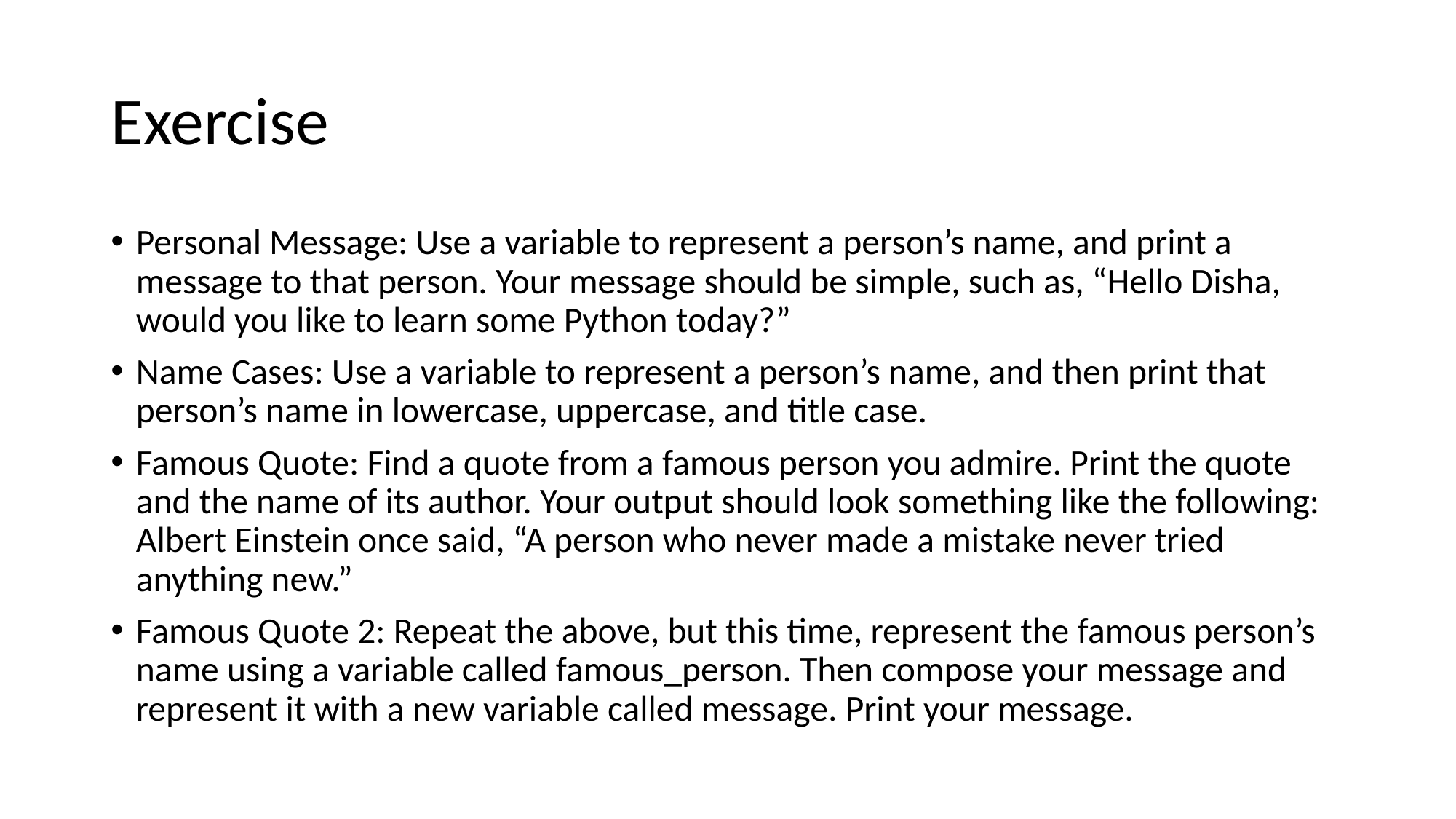

# Exercise
Personal Message: Use a variable to represent a person’s name, and print a message to that person. Your message should be simple, such as, “Hello Disha, would you like to learn some Python today?”
Name Cases: Use a variable to represent a person’s name, and then print that person’s name in lowercase, uppercase, and title case.
Famous Quote: Find a quote from a famous person you admire. Print the quote and the name of its author. Your output should look something like the following: Albert Einstein once said, “A person who never made a mistake never tried anything new.”
Famous Quote 2: Repeat the above, but this time, represent the famous person’s name using a variable called famous_person. Then compose your message and represent it with a new variable called message. Print your message.